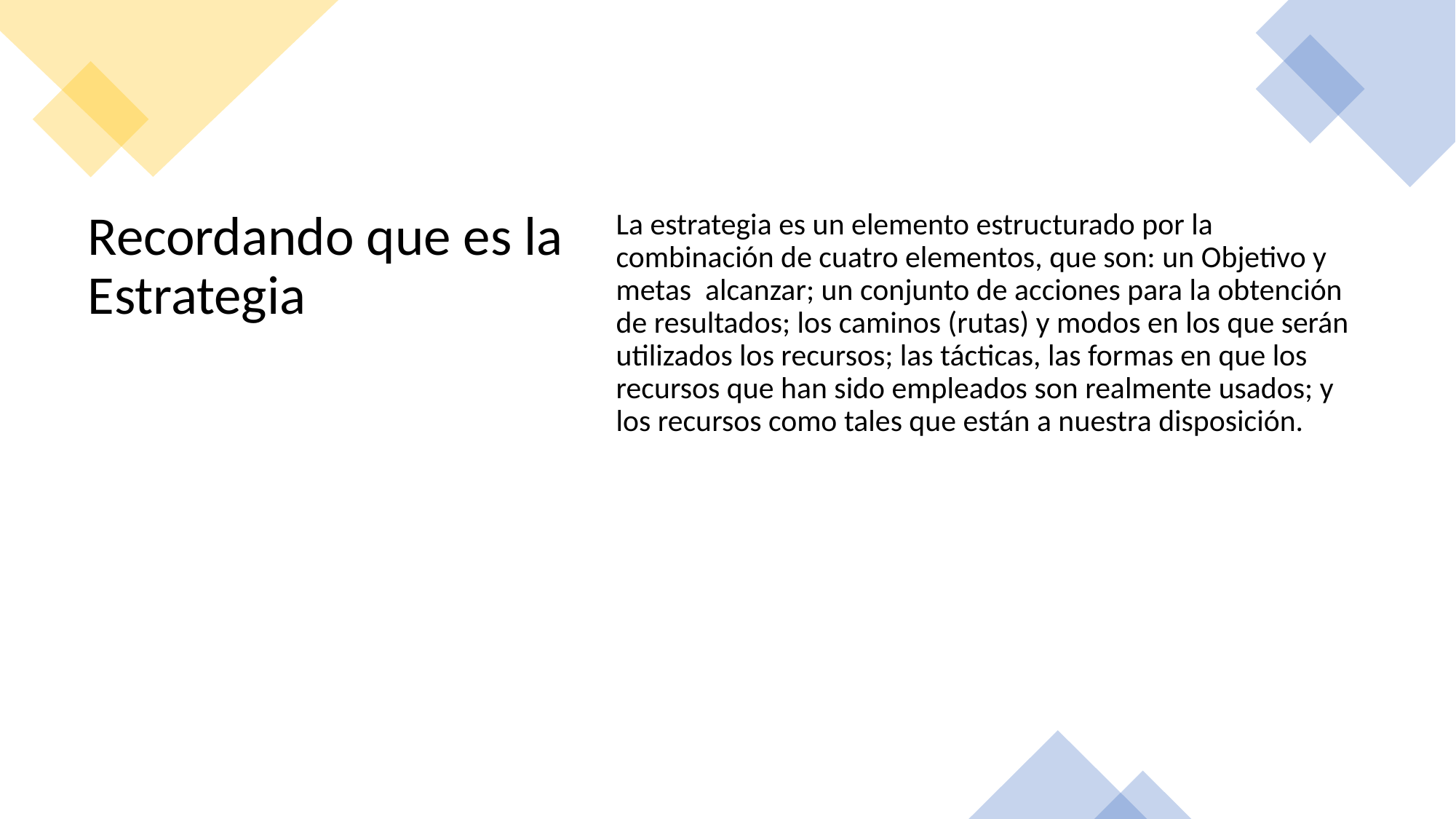

La estrategia es un elemento estructurado por la combinación de cuatro elementos, que son: un Objetivo y metas  alcanzar; un conjunto de acciones para la obtención de resultados; los caminos (rutas) y modos en los que serán utilizados los recursos; las tácticas, las formas en que los recursos que han sido empleados son realmente usados; y los recursos como tales que están a nuestra disposición.

# Recordando que es la Estrategia